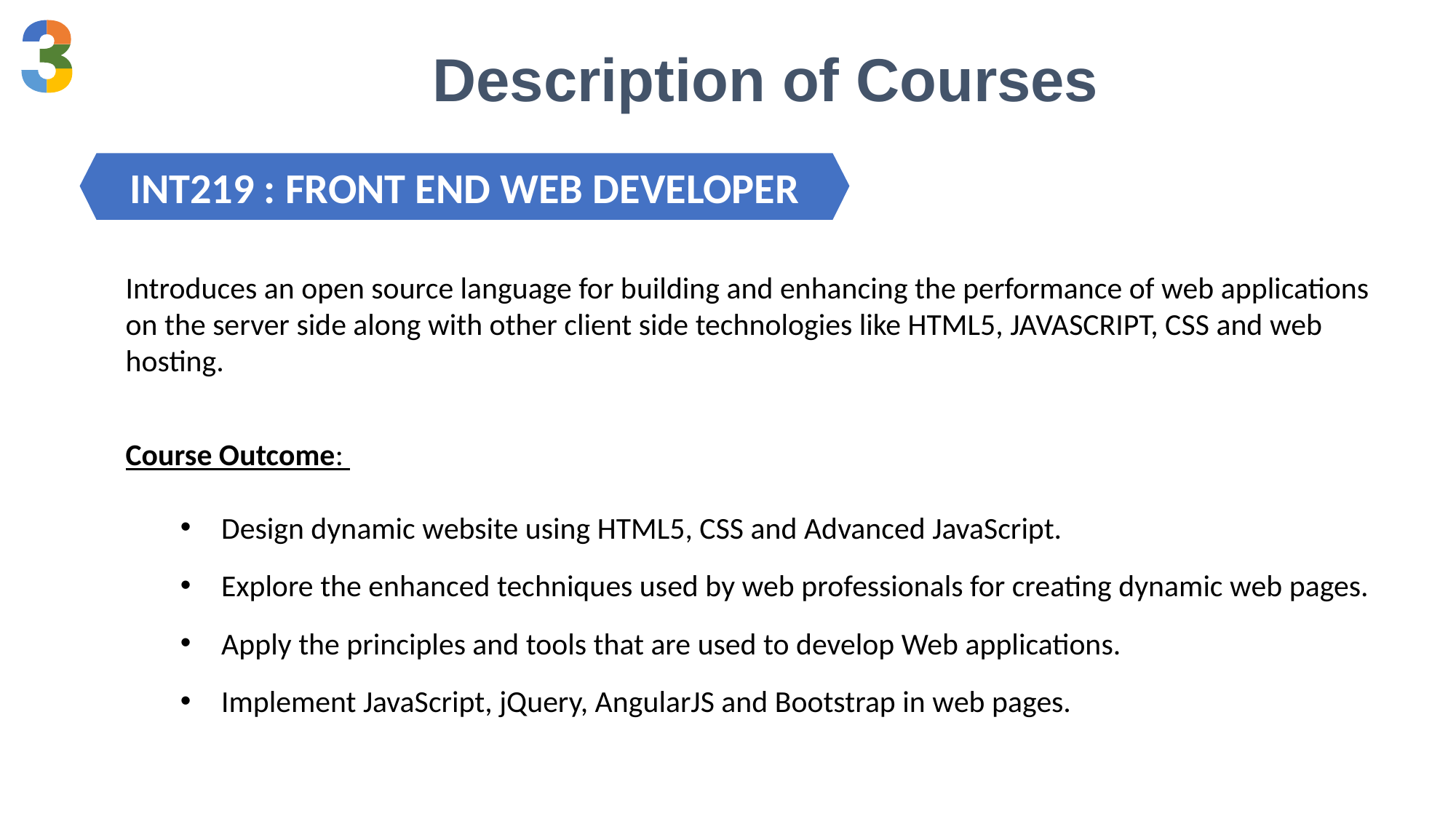

Description of Courses
INT219 : FRONT END WEB DEVELOPER
Introduces an open source language for building and enhancing the performance of web applications on the server side along with other client side technologies like HTML5, JAVASCRIPT, CSS and web hosting.

Course Outcome:

Design dynamic website using HTML5, CSS and Advanced JavaScript.
Explore the enhanced techniques used by web professionals for creating dynamic web pages.
Apply the principles and tools that are used to develop Web applications.
Implement JavaScript, jQuery, AngularJS and Bootstrap in web pages.